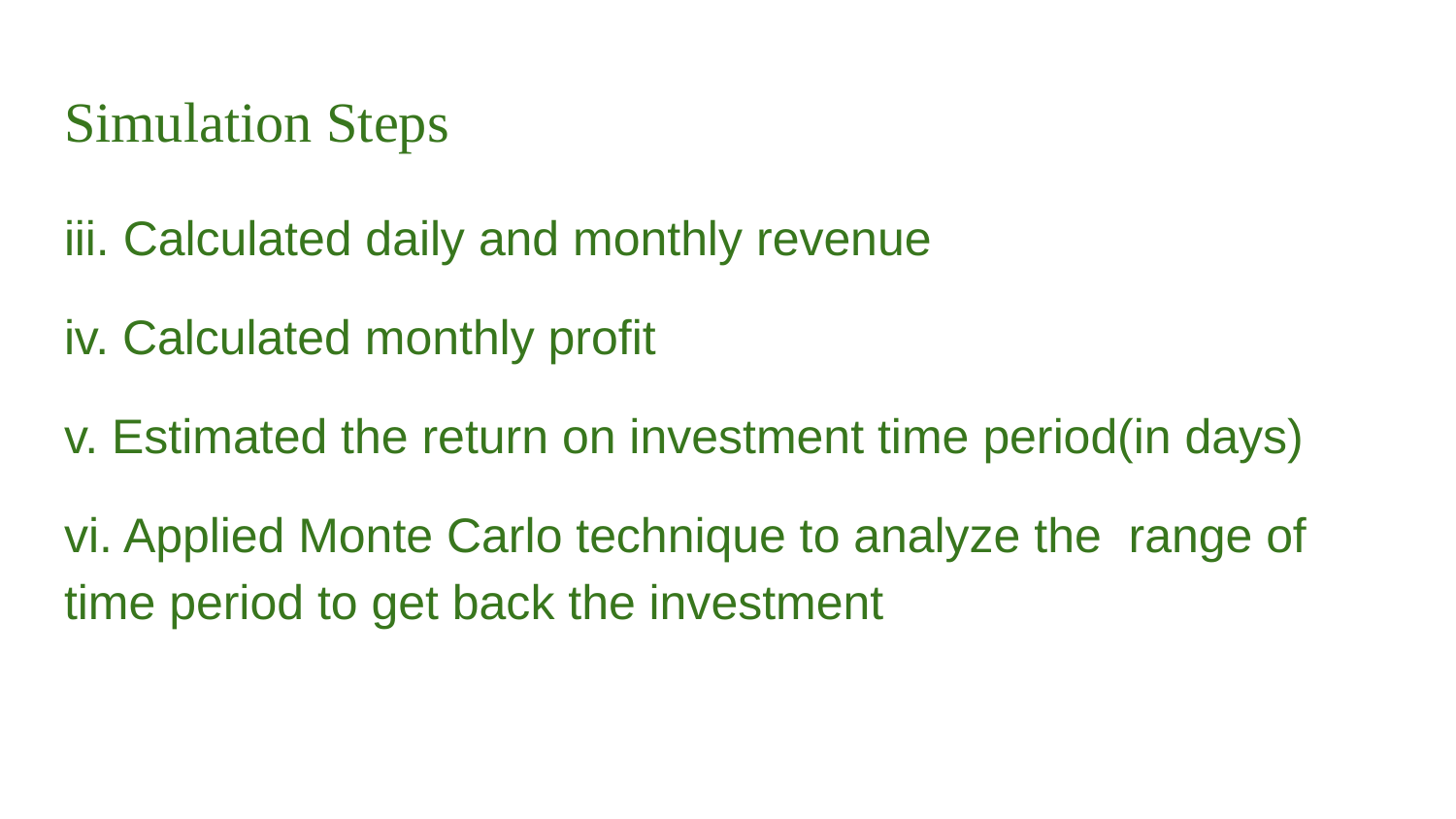

# Simulation Steps
iii. Calculated daily and monthly revenue
iv. Calculated monthly profit
v. Estimated the return on investment time period(in days)
vi. Applied Monte Carlo technique to analyze the  range of time period to get back the investment